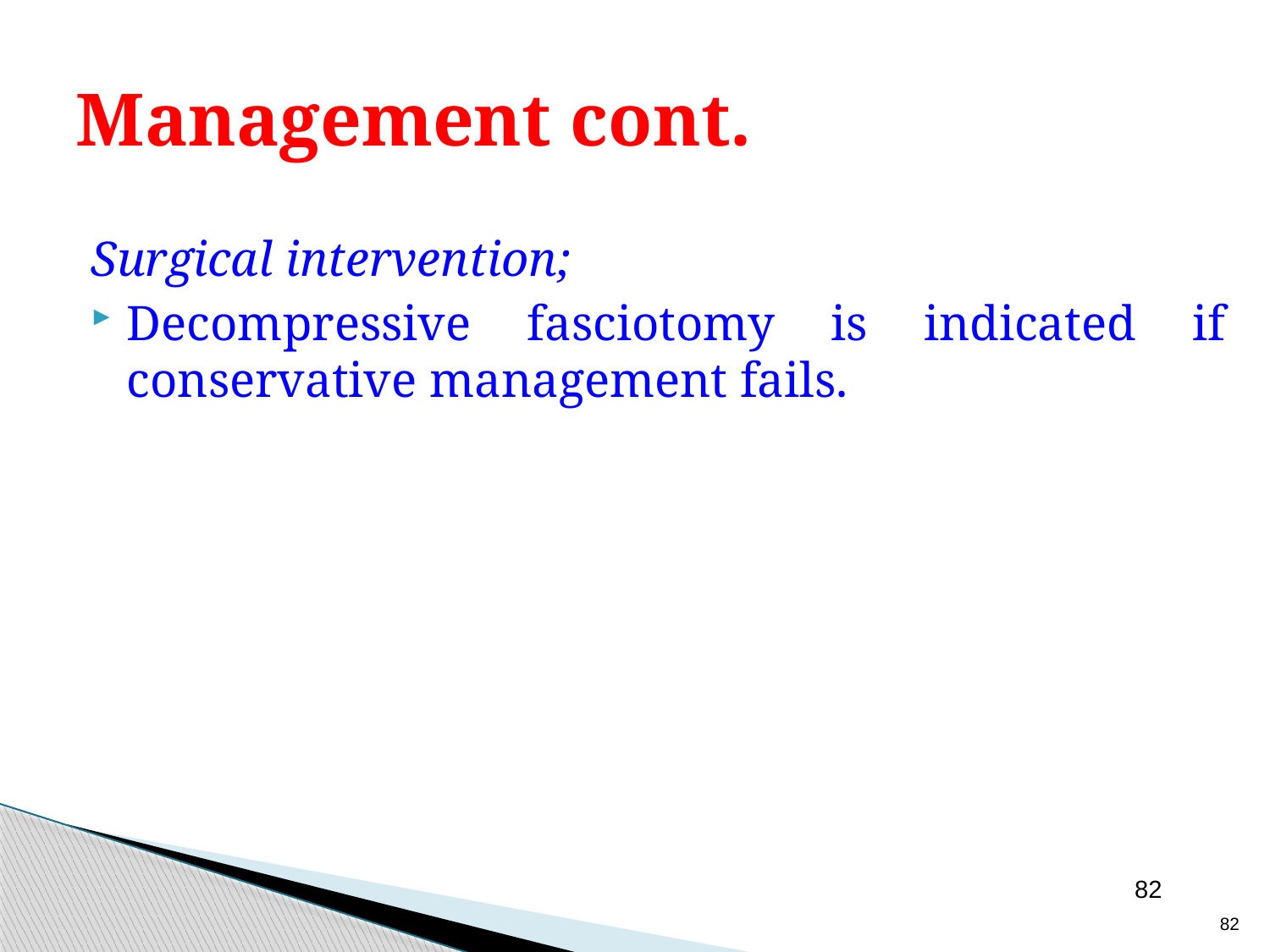

# Management cont.
Surgical intervention;
Decompressive fasciotomy is indicated if conservative management fails.
82
82